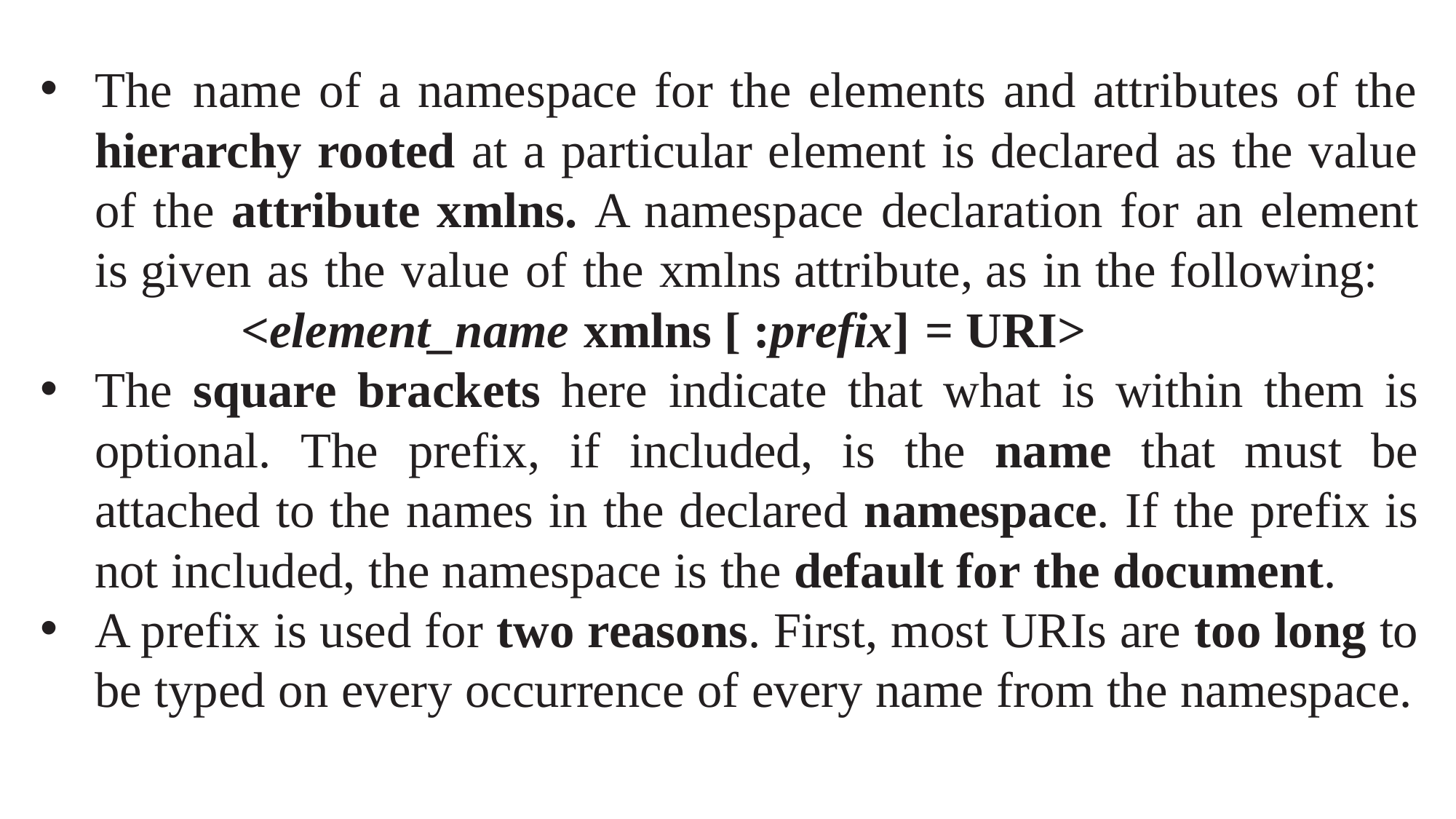

The name of a namespace for the elements and attributes of the hierarchy rooted at a particular element is declared as the value of the attribute xmlns. A namespace declaration for an element is given as the value of the xmlns attribute, as in the following:
                <element_name xmlns [ :prefix] = URI>
The square brackets here indicate that what is within them is optional. The prefix, if included, is the name that must be attached to the names in the declared namespace. If the prefix is not included, the namespace is the default for the document.
A prefix is used for two reasons. First, most URIs are too long to be typed on every occurrence of every name from the namespace.